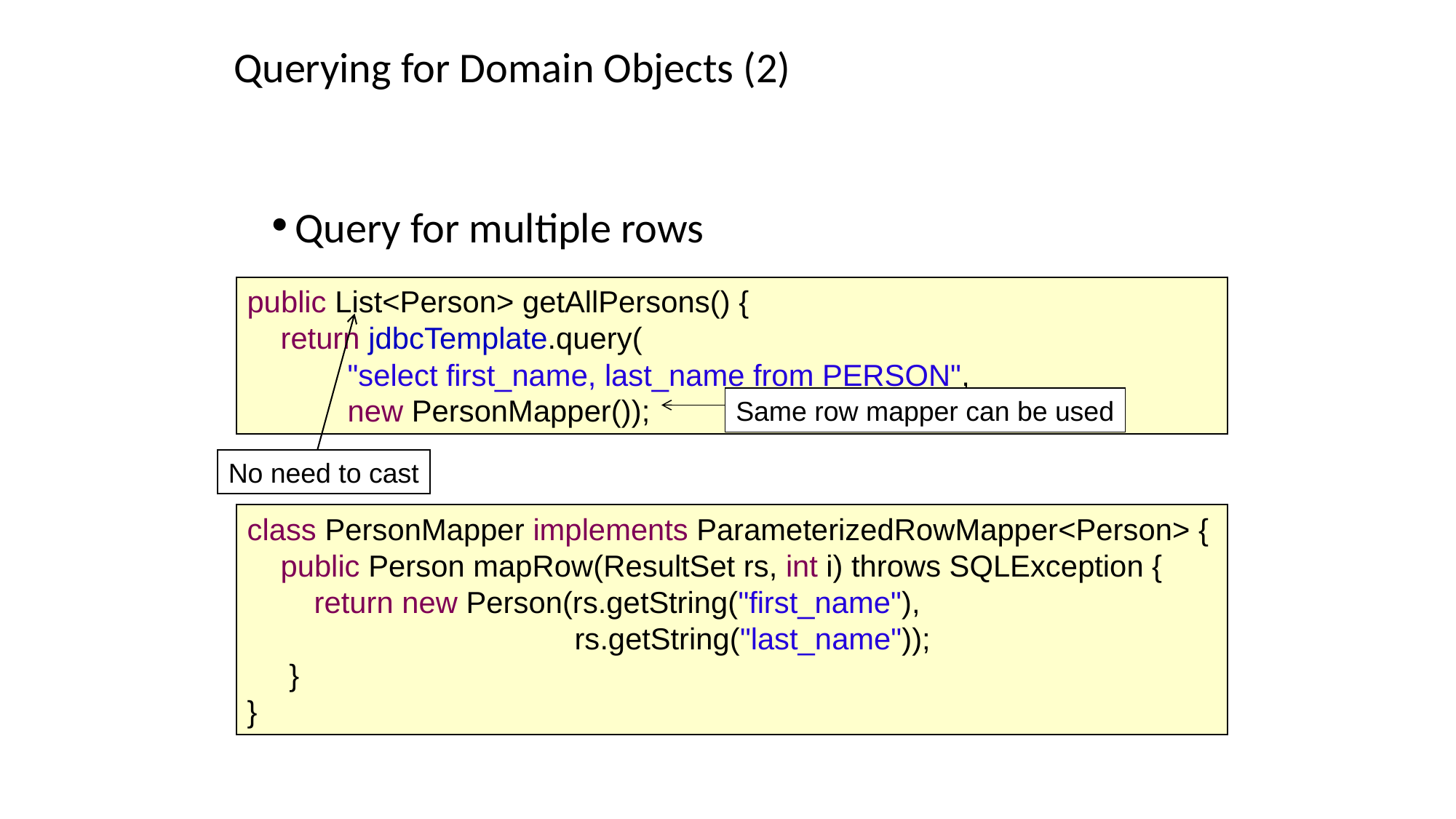

Querying for Domain Objects (2)
Query for multiple rows
public List<Person> getAllPersons() {
    return jdbcTemplate.query(
            "select first_name, last_name from PERSON",
            new PersonMapper());

Same row mapper can be used

No need to cast
class PersonMapper implements ParameterizedRowMapper<Person> {
    public Person mapRow(ResultSet rs, int i) throws SQLException {
        return new Person(rs.getString("first_name"),
			rs.getString("last_name"));
     }
}